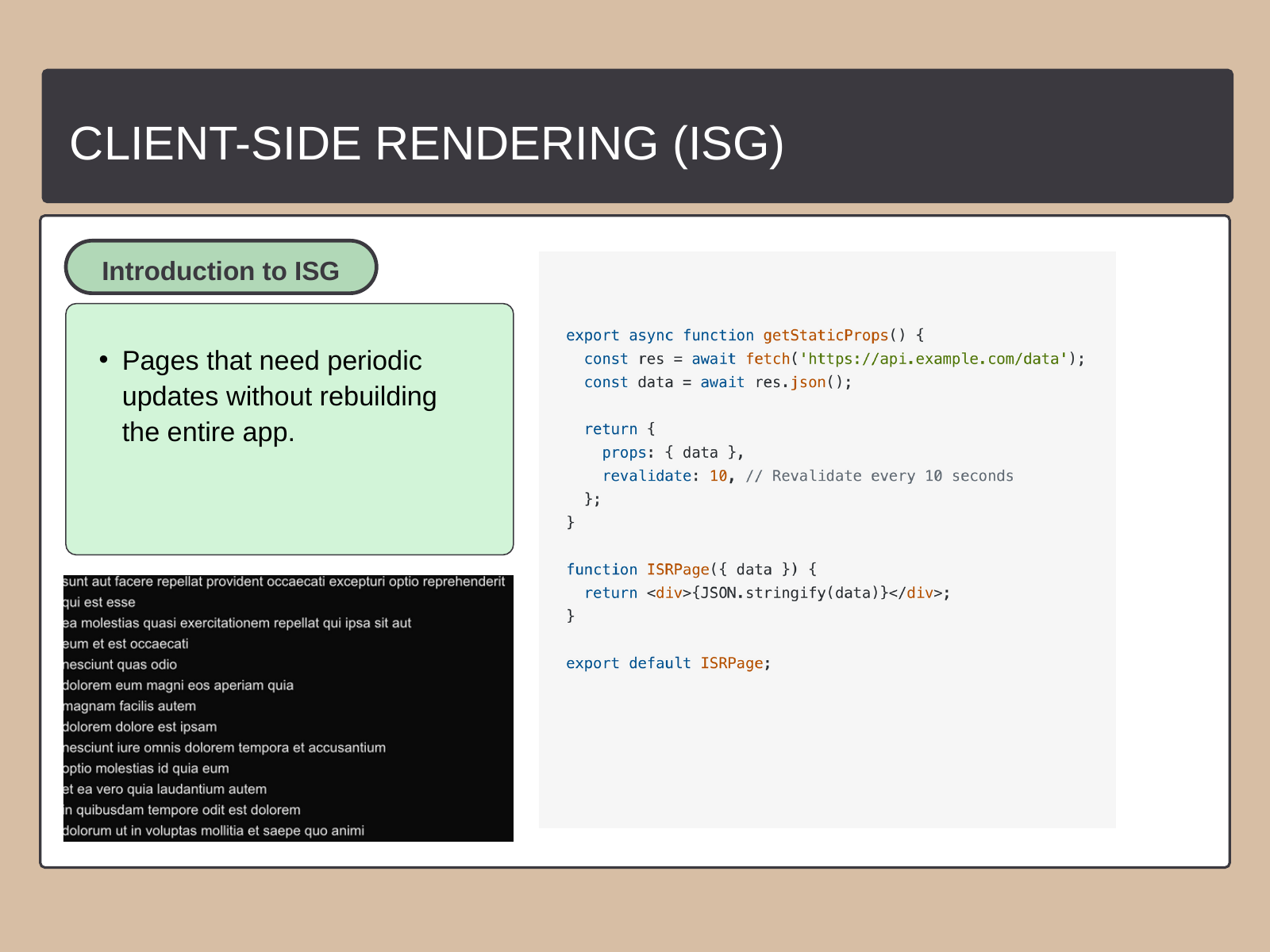

CLIENT-SIDE RENDERING (ISG)

Introduction to ISG

Pages that need periodic updates without rebuilding the entire app.